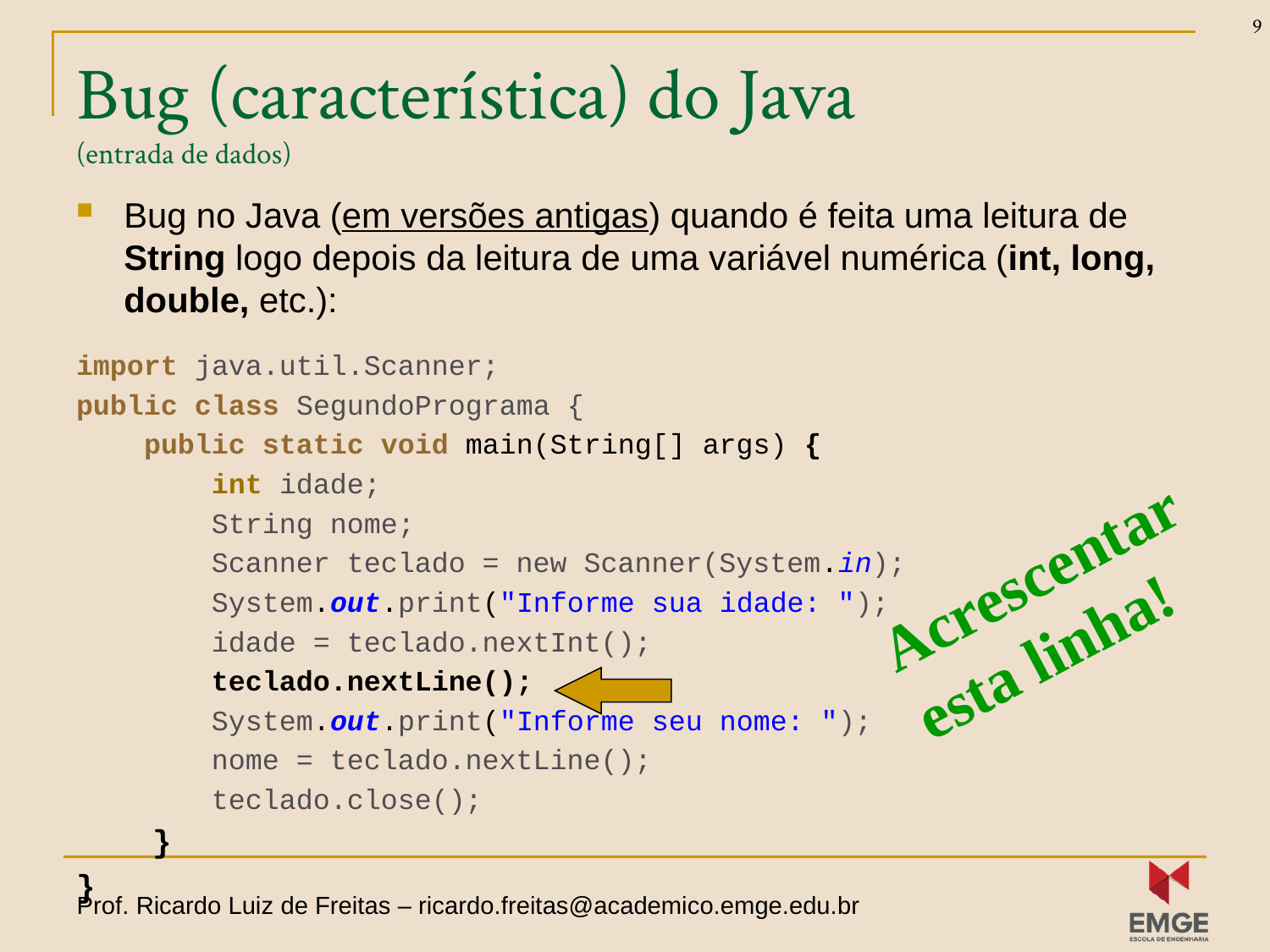

9
# Bug (característica) do Java (entrada de dados)
Bug no Java (em versões antigas) quando é feita uma leitura de String logo depois da leitura de uma variável numérica (int, long, double, etc.):

import java.util.Scanner;
public class SegundoPrograma {
    public static void main(String[] args) {
        int idade;
        String nome;
        Scanner teclado = new Scanner(System.in);
        System.out.print("Informe sua idade: ");
        idade = teclado.nextInt();
        teclado.nextLine();
        System.out.print("Informe seu nome: ");
        nome = teclado.nextLine();
        teclado.close();
    }
}

Acrescentar esta linha!